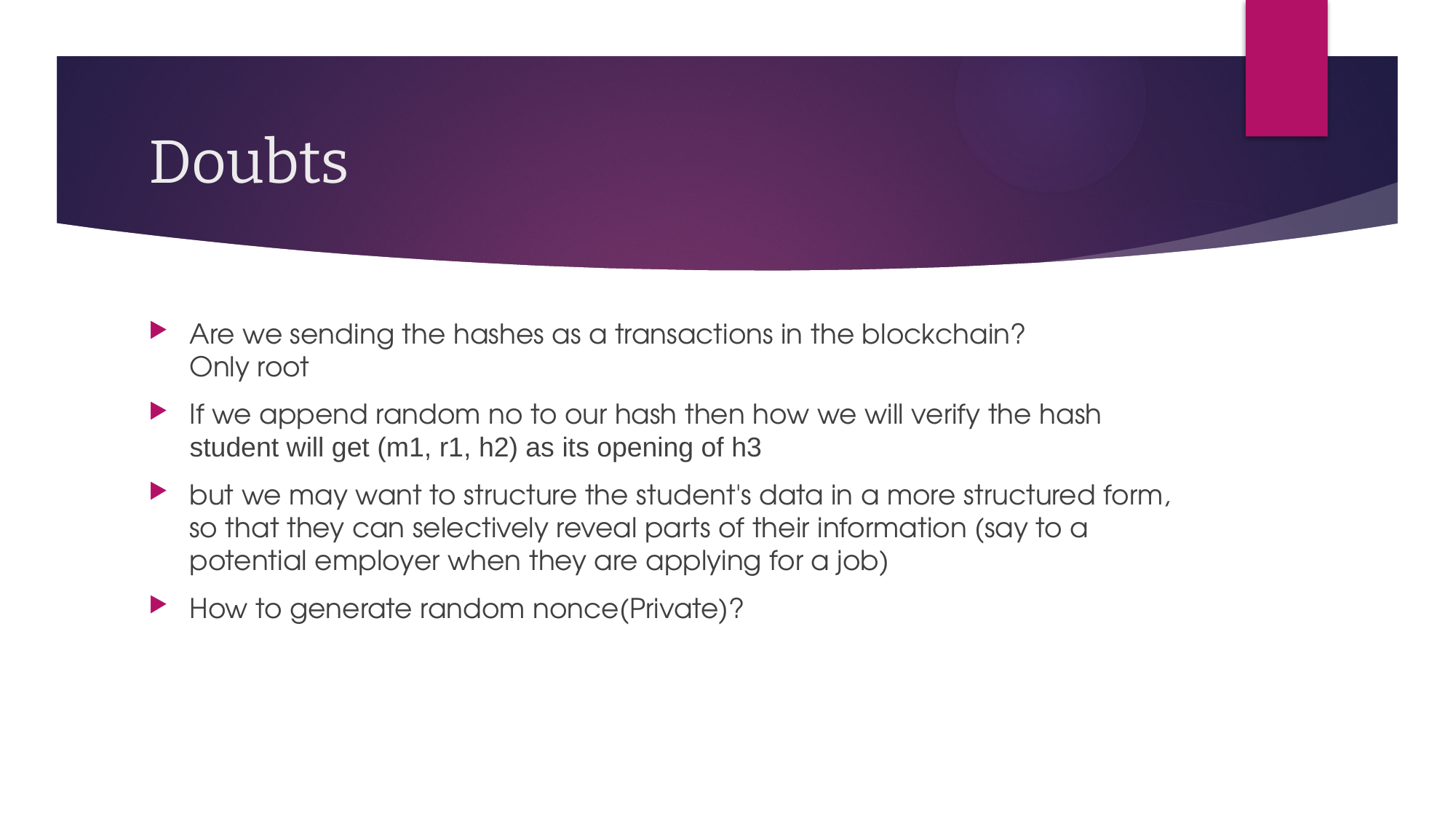

# Doubts
Are we sending the hashes as a transactions in the blockchain?
Only root
If we append random no to our hash then how we will verify the hash student will get (m1, r1, h2) as its opening of h3
but we may want to structure the student's data in a more structured form, so that they can selectively reveal parts of their information (say to a potential employer when they are applying for a job)
How to generate random nonce(Private)?